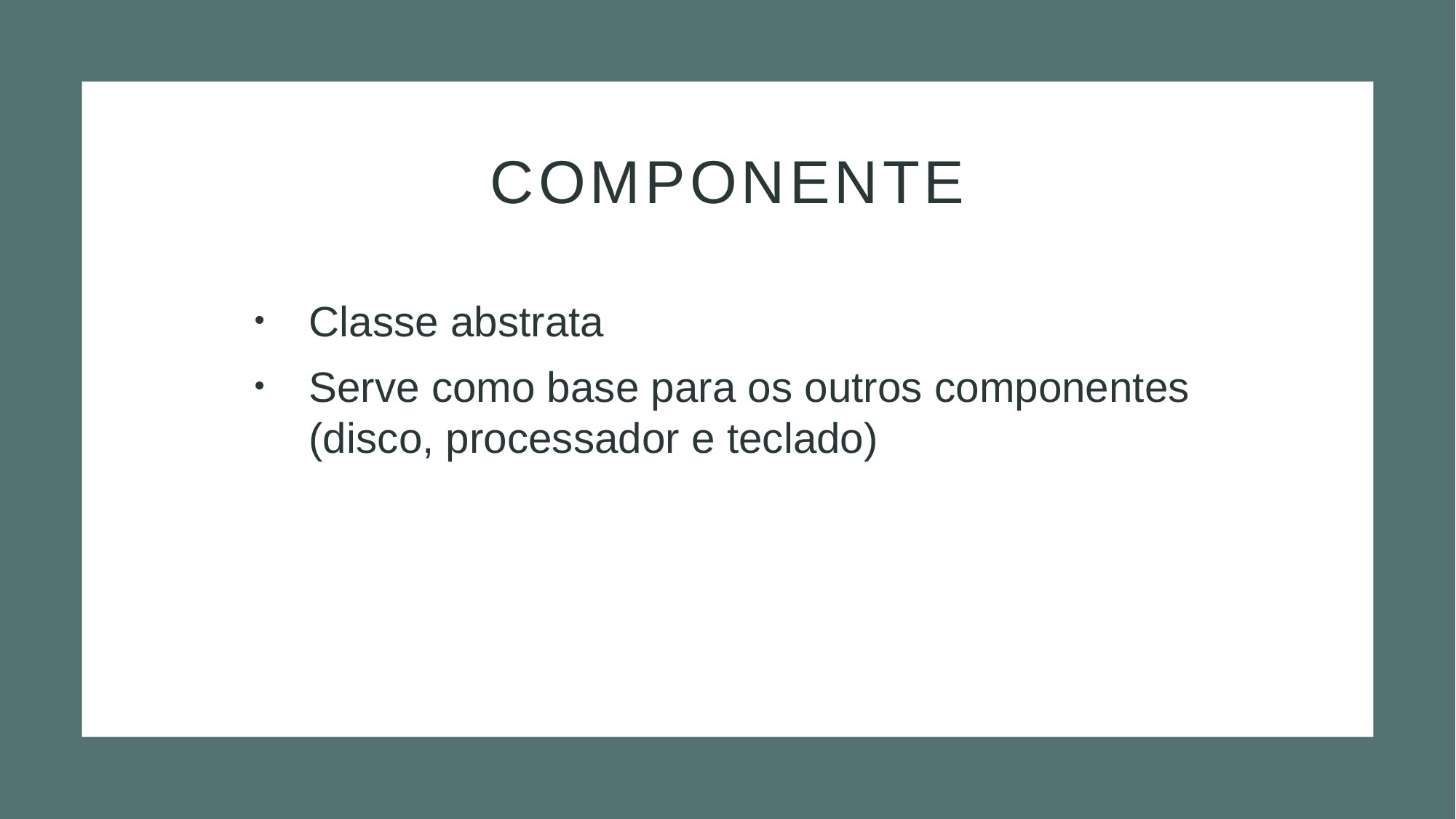

# Componente

Classe abstrata
Serve como base para os outros componentes (disco, processador e teclado)